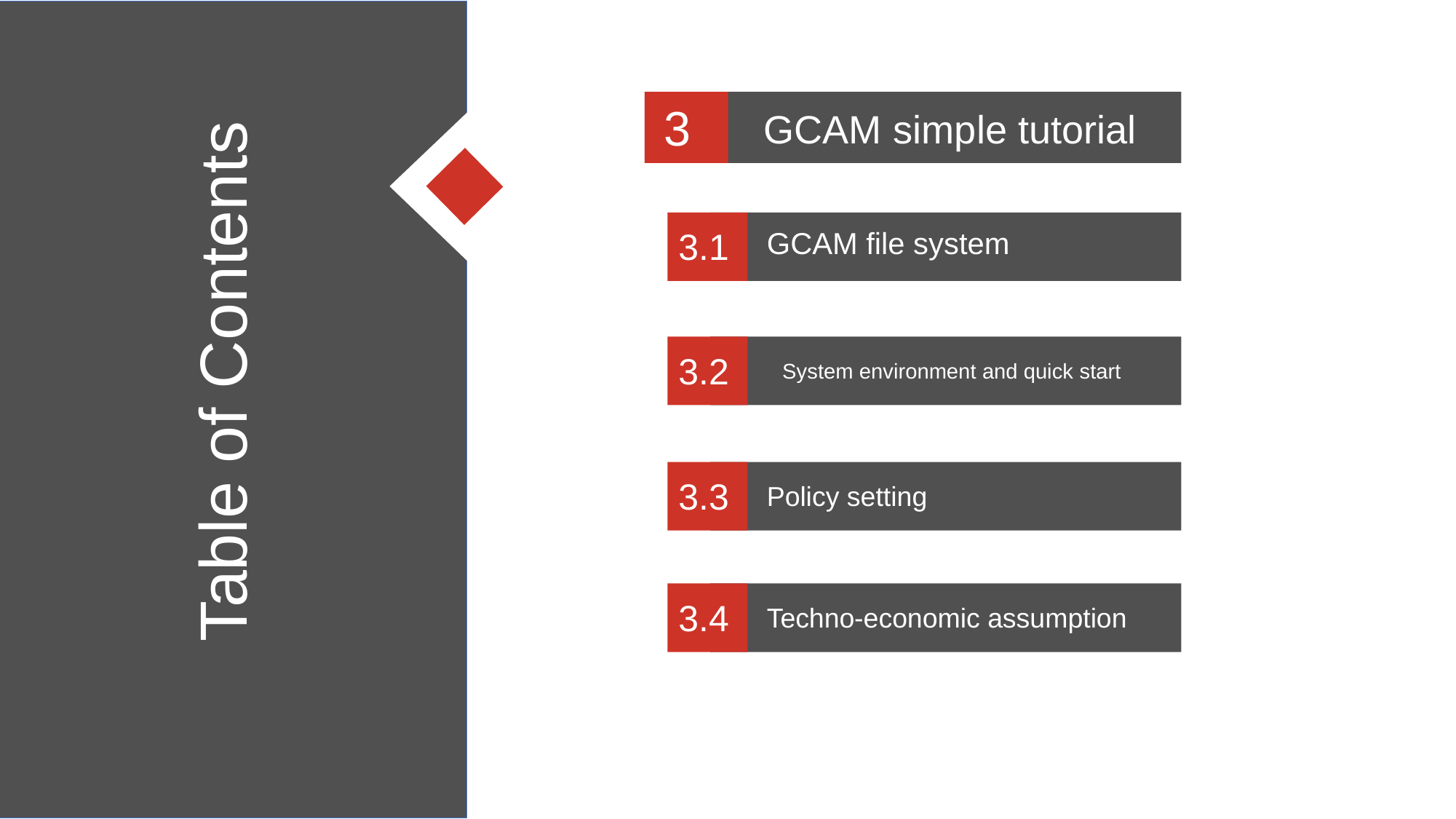

3

GCAM simple tutorial

3.1
GCAM file system
Table of Contents

3.2
System environment and quick start

3.3
Policy setting

3.4
Techno-economic assumption